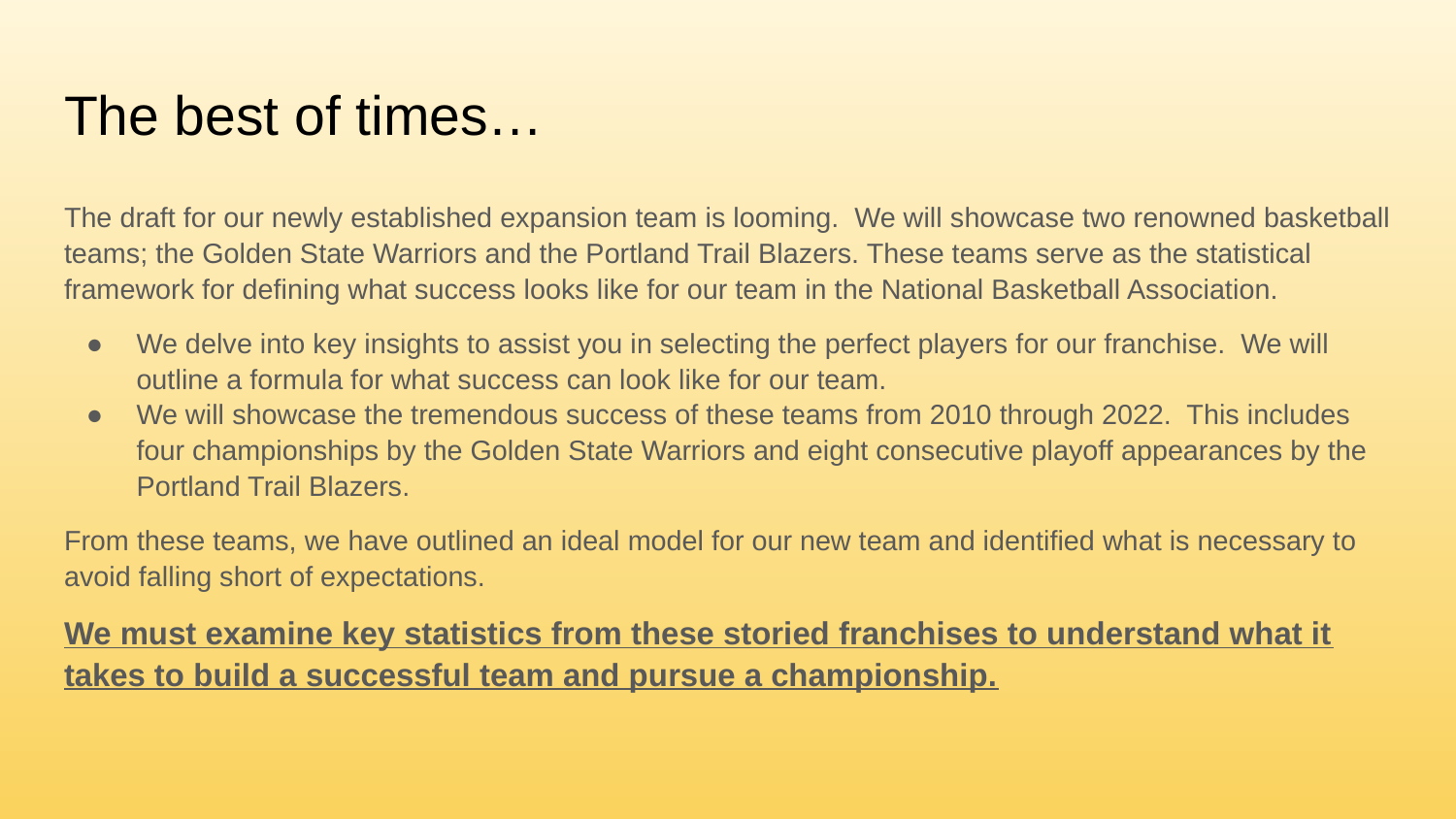

# The best of times…
The draft for our newly established expansion team is looming.  We will showcase two renowned basketball teams; the Golden State Warriors and the Portland Trail Blazers. These teams serve as the statistical framework for defining what success looks like for our team in the National Basketball Association.
We delve into key insights to assist you in selecting the perfect players for our franchise.  We will outline a formula for what success can look like for our team.
We will showcase the tremendous success of these teams from 2010 through 2022.  This includes four championships by the Golden State Warriors and eight consecutive playoff appearances by the Portland Trail Blazers.
From these teams, we have outlined an ideal model for our new team and identified what is necessary to avoid falling short of expectations.
We must examine key statistics from these storied franchises to understand what it takes to build a successful team and pursue a championship.